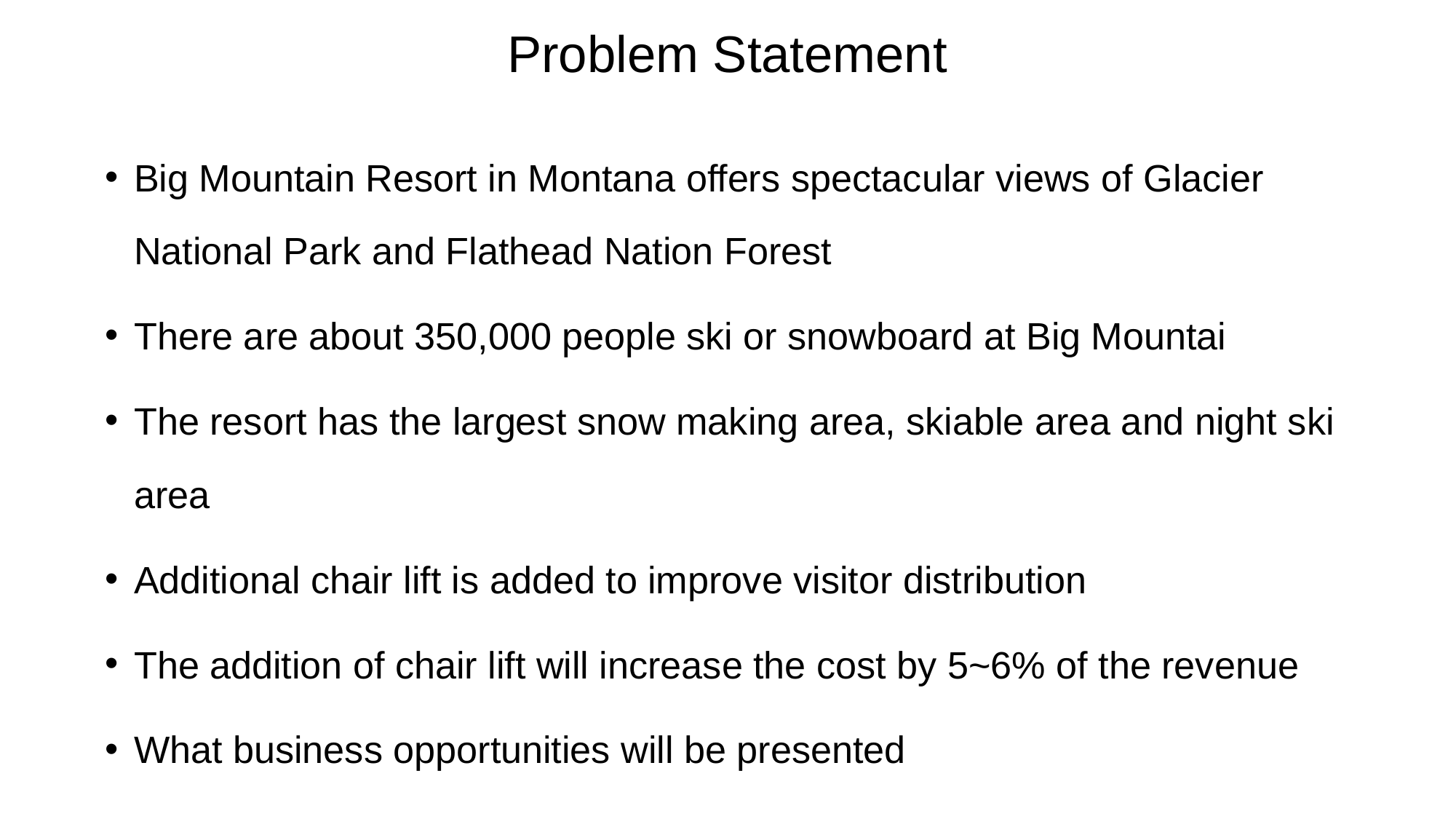

# Problem Statement
Big Mountain Resort in Montana offers spectacular views of Glacier National Park and Flathead Nation Forest
There are about 350,000 people ski or snowboard at Big Mountai
The resort has the largest snow making area, skiable area and night ski area
Additional chair lift is added to improve visitor distribution
The addition of chair lift will increase the cost by 5~6% of the revenue
What business opportunities will be presented